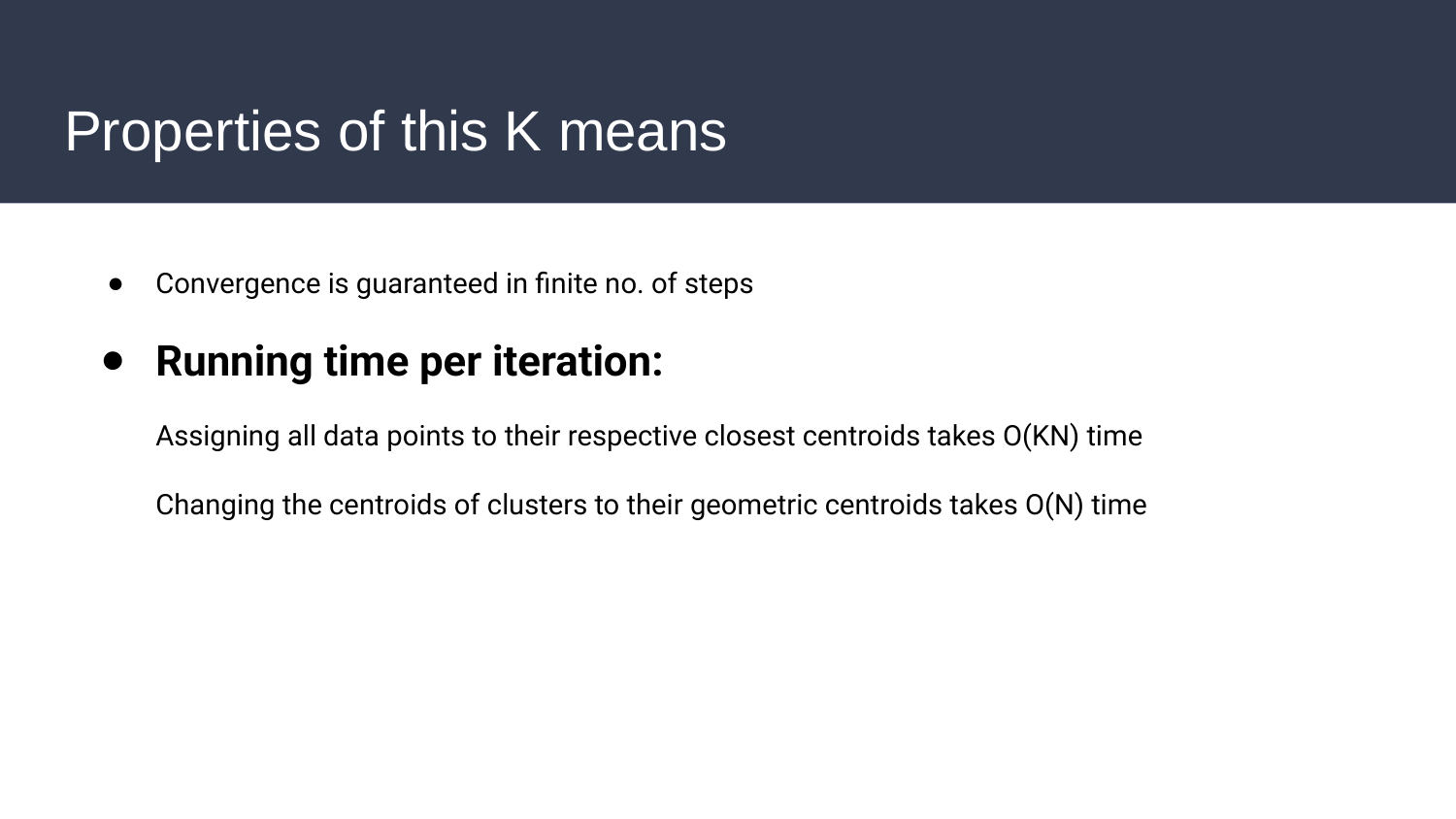

# Properties of this K means
Convergence is guaranteed in finite no. of steps

Running time per iteration:

Assigning all data points to their respective closest centroids takes O(KN) time

Changing the centroids of clusters to their geometric centroids takes O(N) time